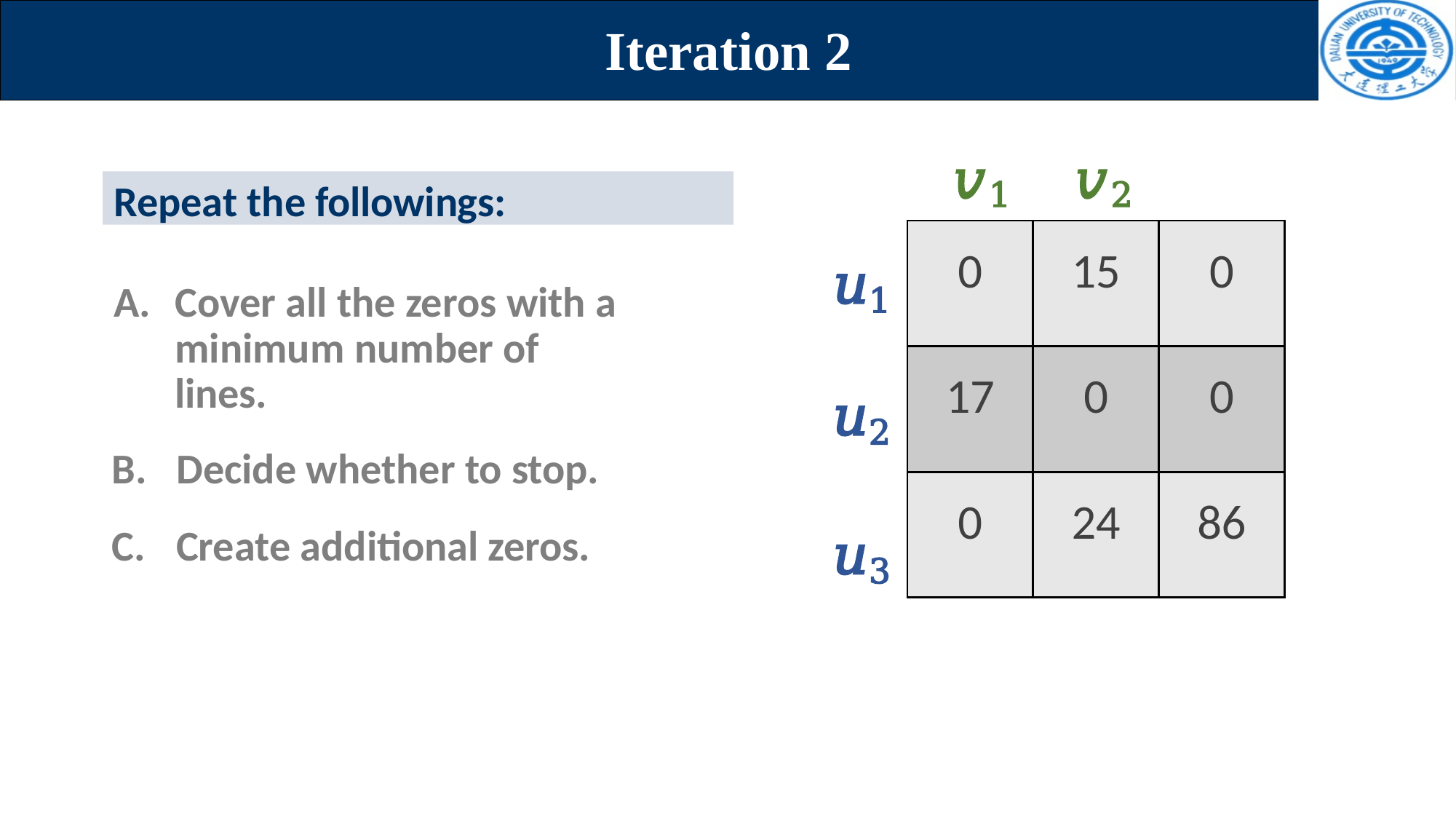

# Iteration 2
𝑣1	𝑣2	𝑣3
Repeat the followings:
| 0 | 15 | 0 |
| --- | --- | --- |
| 17 | 0 | 0 |
| 0 | 24 | 86 |
𝑢1
𝑢2
𝑢3
A.	Cover all the zeros with a minimum number of lines.
B.	Decide whether to stop.
C.	Create additional zeros.